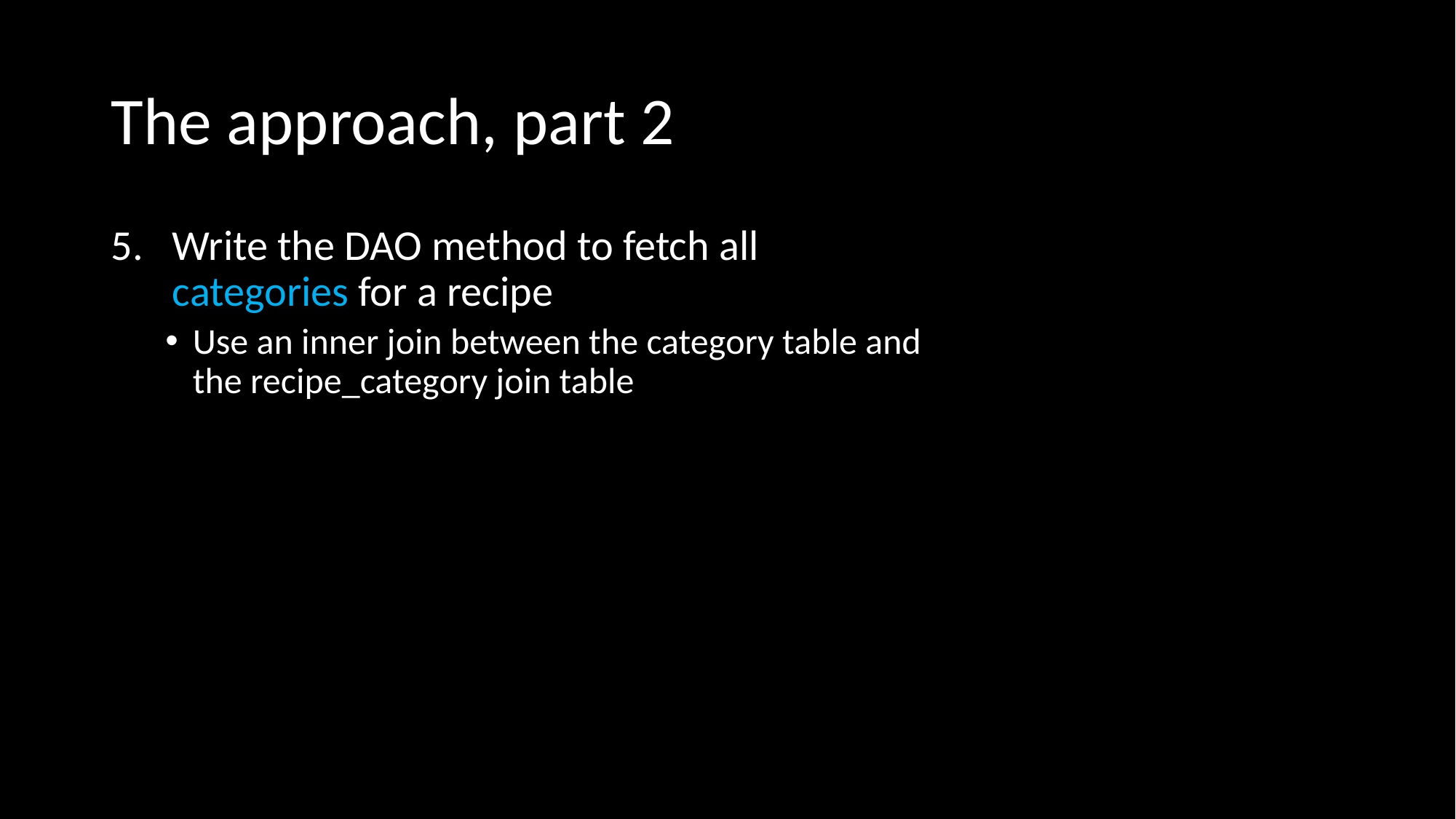

# The approach, part 2
Write the DAO method to fetch all categories for a recipe
Use an inner join between the category table and the recipe_category join table